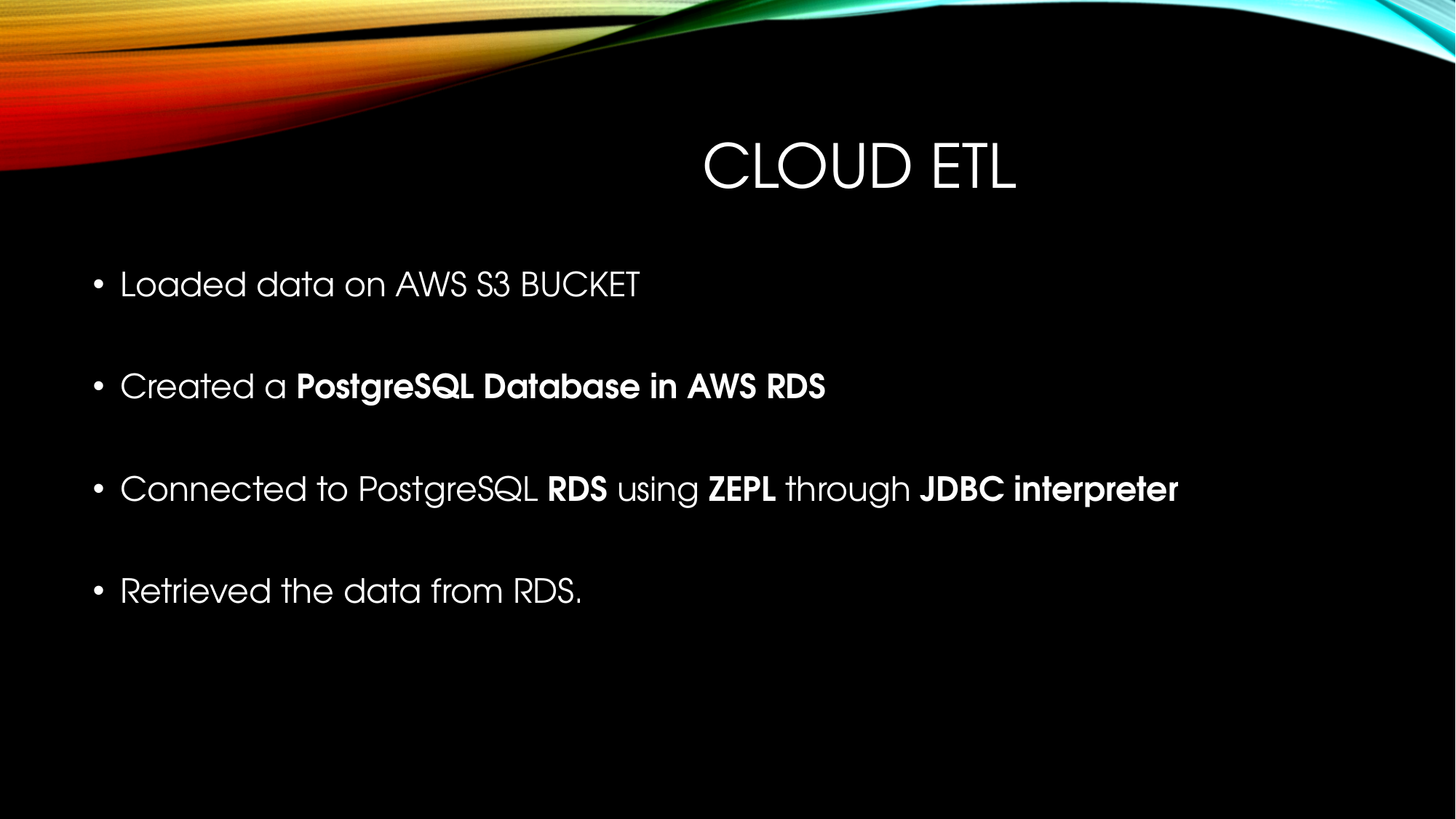

# CLOUD ETL
Loaded data on AWS S3 BUCKET

Created a PostgreSQL Database in AWS RDS

Connected to PostgreSQL RDS using ZEPL through JDBC interpreter

Retrieved the data from RDS.